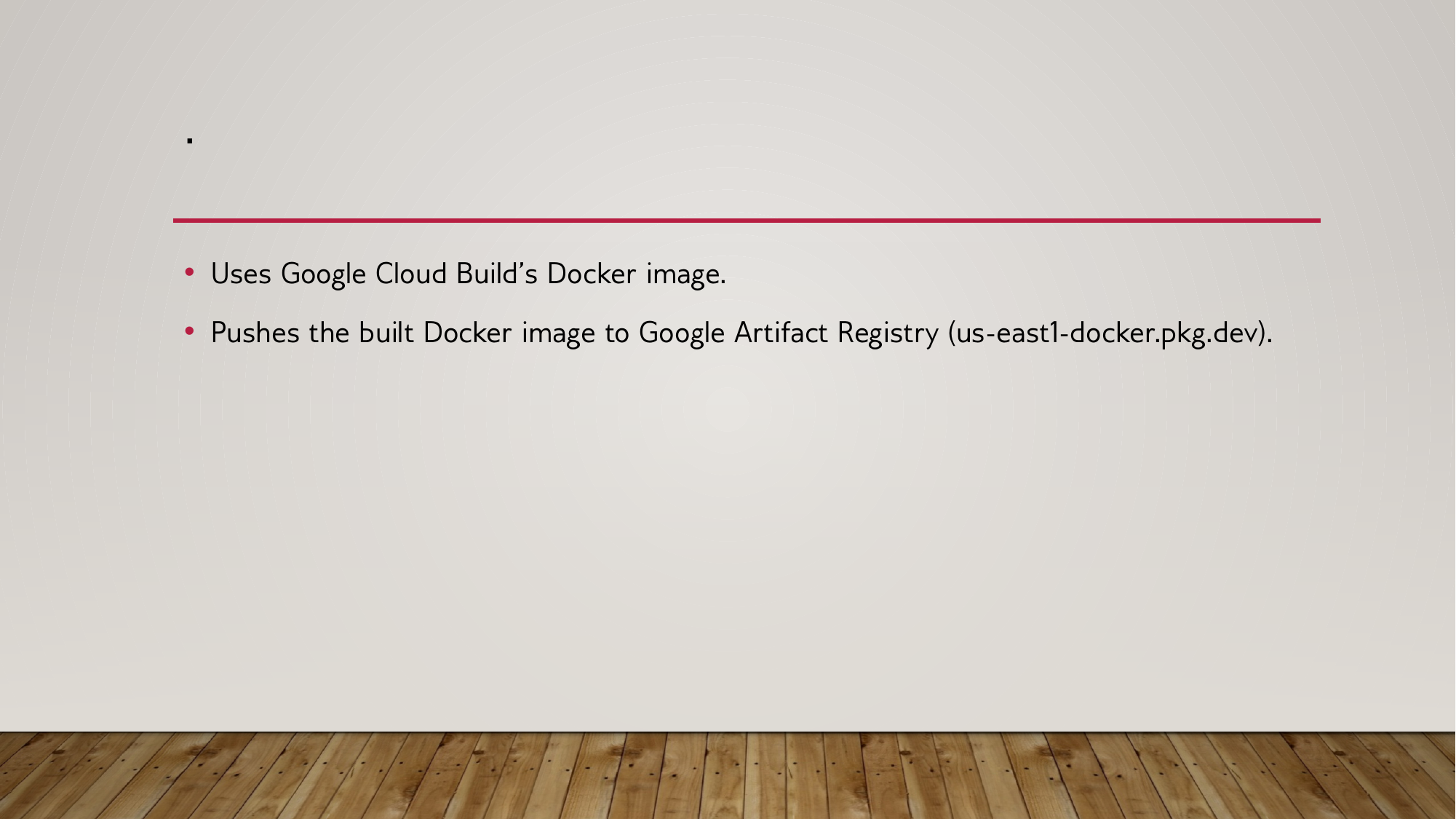

# .
Uses Google Cloud Build’s Docker image.
Pushes the built Docker image to Google Artifact Registry (us-east1-docker.pkg.dev).